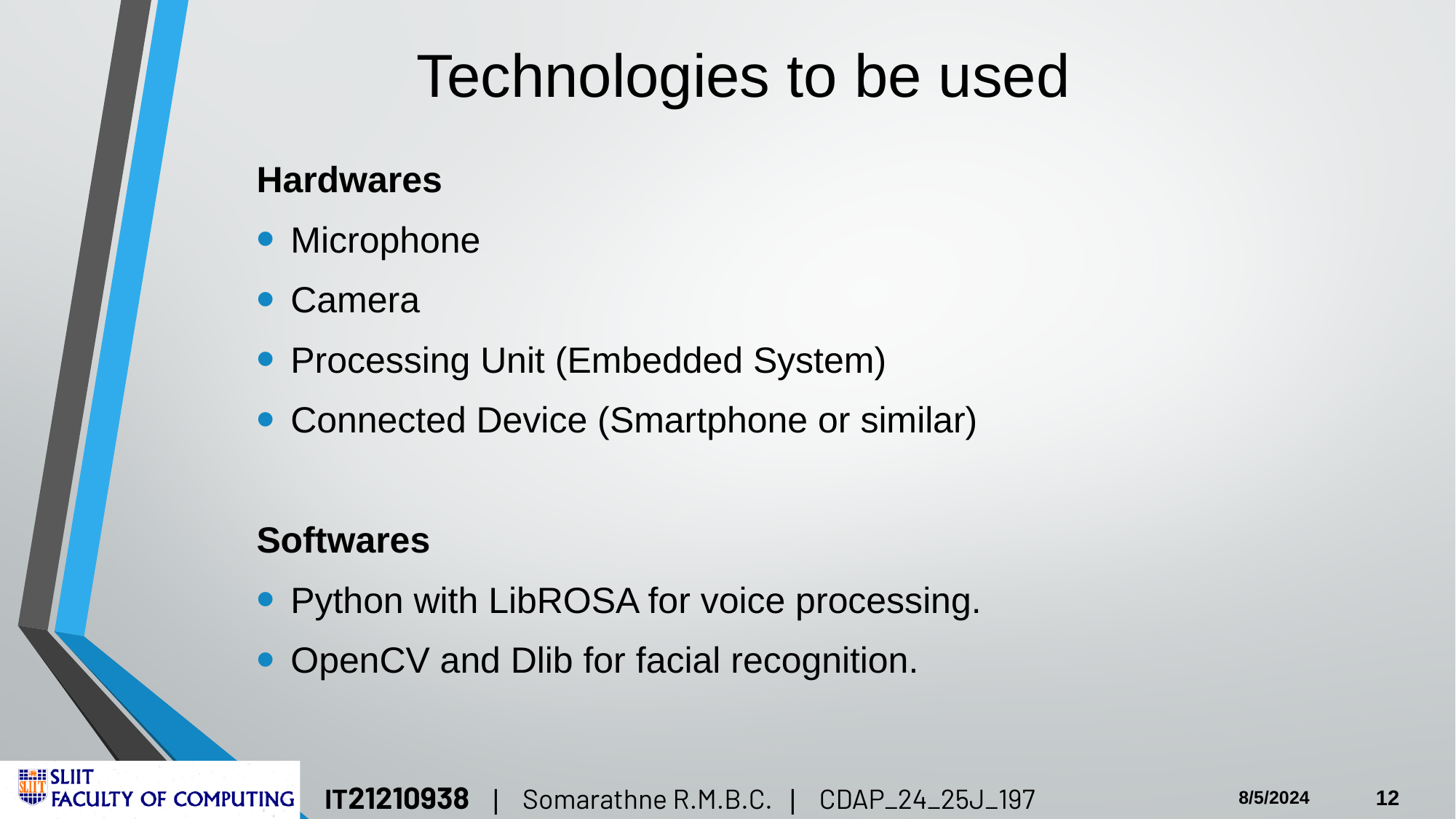

# Technologies to be used
Hardwares
Microphone
Camera
Processing Unit (Embedded System)
Connected Device (Smartphone or similar)

Softwares
Python with LibROSA for voice processing.
OpenCV and Dlib for facial recognition.
IT21210938   |   Somarathne R.M.B.C.   |   CDAP_24_25J_197